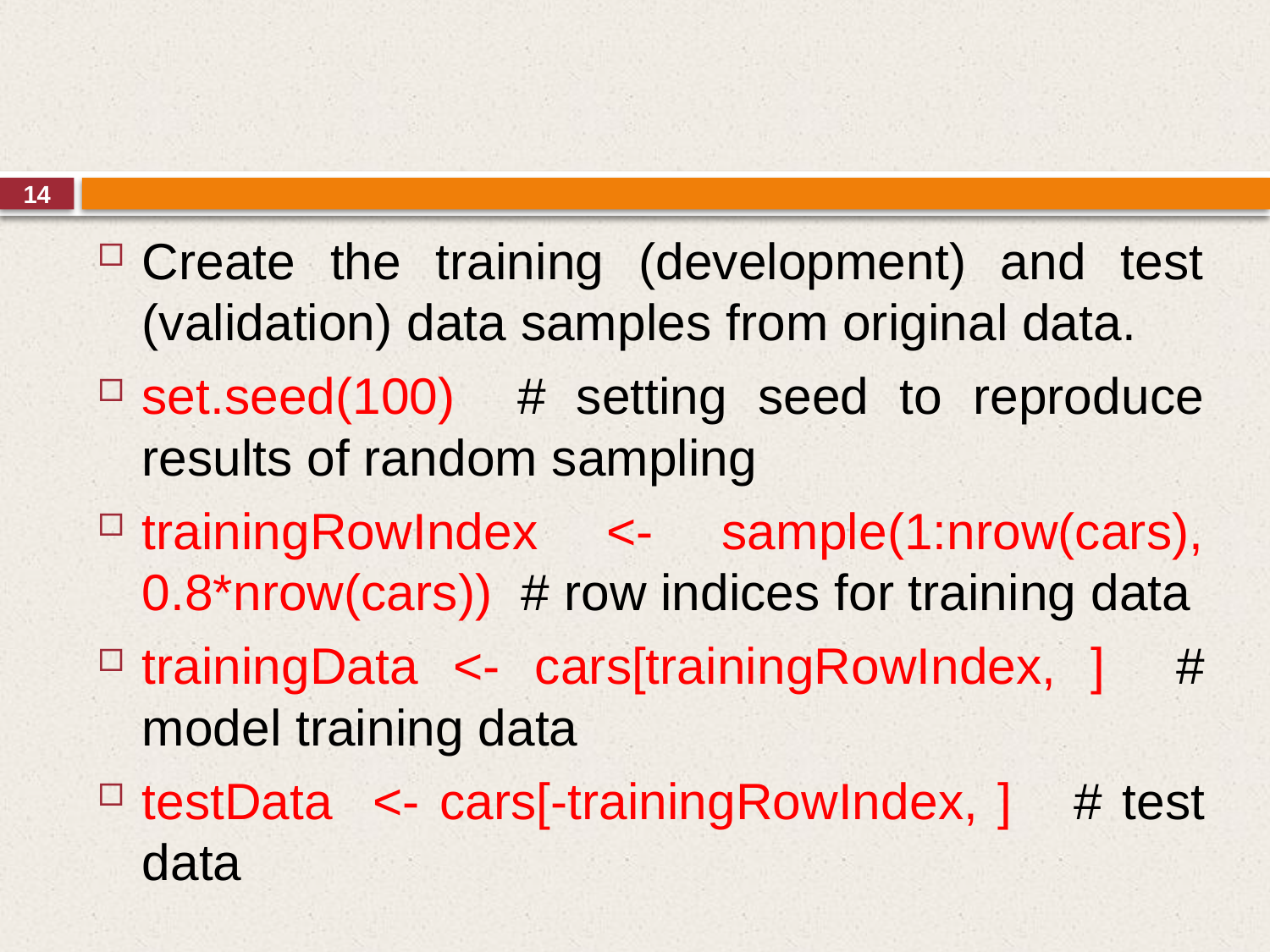

#
14
Create the training (development) and test (validation) data samples from original data.
set.seed(100)  # setting seed to reproduce results of random sampling
trainingRowIndex <- sample(1:nrow(cars), 0.8*nrow(cars))  # row indices for training data
trainingData <- cars[trainingRowIndex, ]  # model training data
testData  <- cars[-trainingRowIndex, ]   # test data